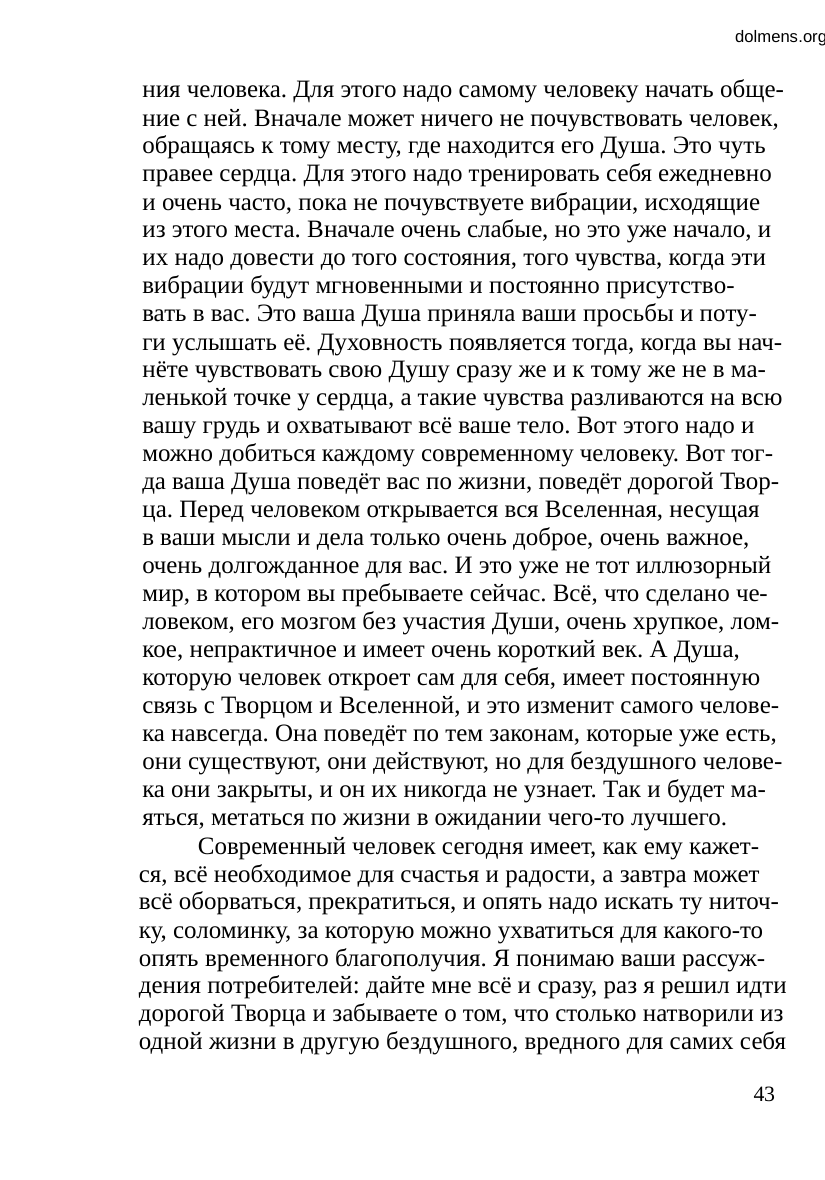

dolmens.org

ния человека. Для этого надо самому человеку начать обще-
ние с ней. Вначале может ничего не почувствовать человек,
обращаясь к тому месту, где находится его Душа. Это чуть
правее сердца. Для этого надо тренировать себя ежедневно
и очень часто, пока не почувствуете вибрации, исходящие
из этого места. Вначале очень слабые, но это уже начало, и
их надо довести до того состояния, того чувства, когда эти
вибрации будут мгновенными и постоянно присутство-
вать в вас. Это ваша Душа приняла ваши просьбы и поту-
ги услышать её. Духовность появляется тогда, когда вы нач-
нёте чувствовать свою Душу сразу же и к тому же не в ма-
ленькой точке у сердца, а такие чувства разливаются на всю
вашу грудь и охватывают всё ваше тело. Вот этого надо и
можно добиться каждому современному человеку. Вот тог-
да ваша Душа поведёт вас по жизни, поведёт дорогой Твор-
ца. Перед человеком открывается вся Вселенная, несущая
в ваши мысли и дела только очень доброе, очень важное,
очень долгожданное для вас. И это уже не тот иллюзорный
мир, в котором вы пребываете сейчас. Всё, что сделано че-
ловеком, его мозгом без участия Души, очень хрупкое, лом-
кое, непрактичное и имеет очень короткий век. А Душа,
которую человек откроет сам для себя, имеет постоянную
связь с Творцом и Вселенной, и это изменит самого челове-
ка навсегда. Она поведёт по тем законам, которые уже есть,
они существуют, они действуют, но для бездушного челове-
ка они закрыты, и он их никогда не узнает. Так и будет ма-
яться, метаться по жизни в ожидании чего-то лучшего.

Современный человек сегодня имеет, как ему кажет-
ся, всё необходимое для счастья и радости, а завтра может
всё оборваться, прекратиться, и опять надо искать ту ниточ-
ку, соломинку, за которую можно ухватиться для какого-то
опять временного благополучия. Я понимаю ваши рассуж-
дения потребителей: дайте мне всё и сразу, раз я решил идти
дорогой Творца и забываете о том, что столько натворили из
одной жизни в другую бездушного, вредного для самих себя

43